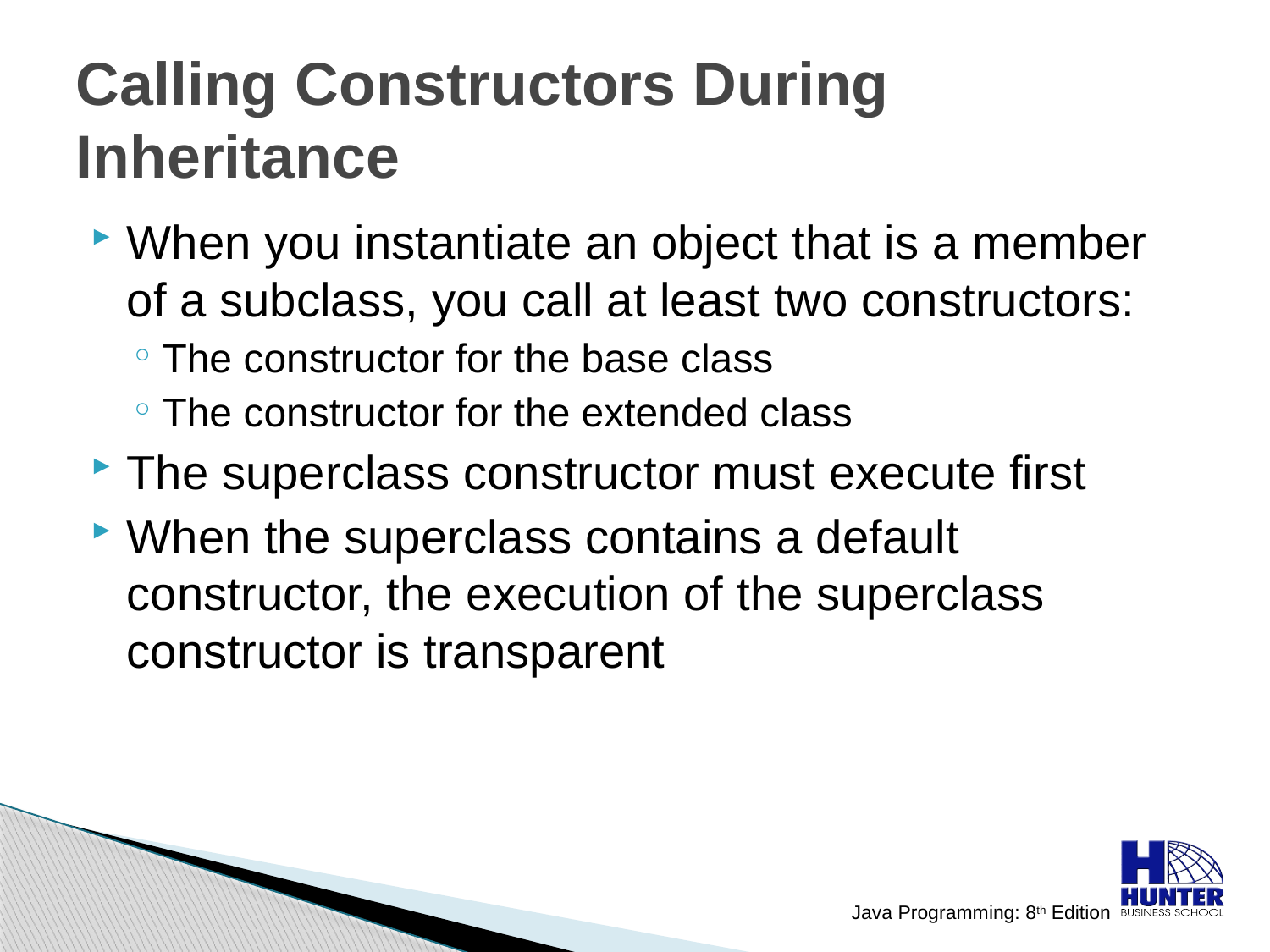

# Calling Constructors During Inheritance
When you instantiate an object that is a member of a subclass, you call at least two constructors:
The constructor for the base class
The constructor for the extended class
The superclass constructor must execute first
When the superclass contains a default constructor, the execution of the superclass constructor is transparent